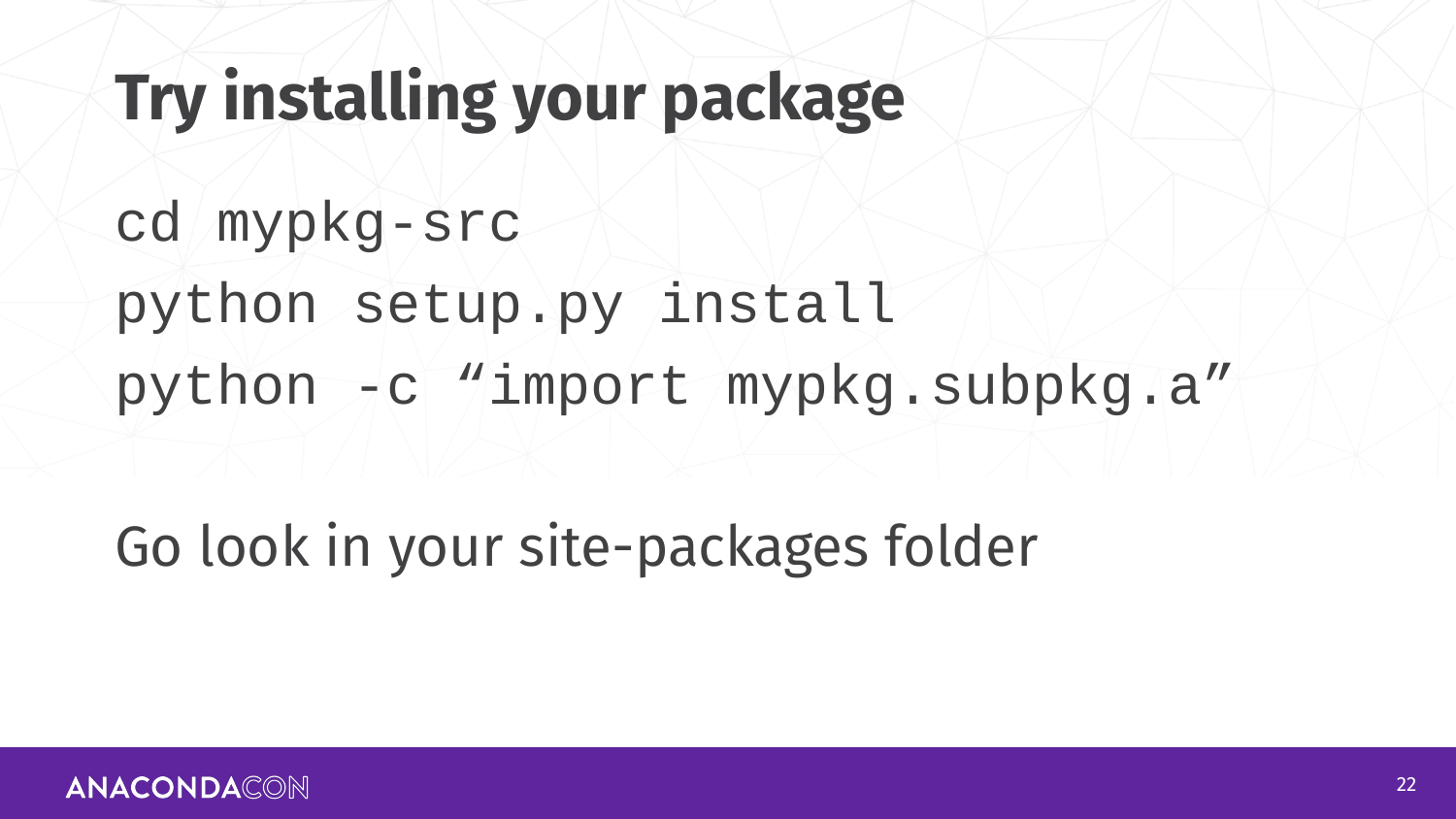

# Try installing your package
cd mypkg-src
python setup.py install
python -c “import mypkg.subpkg.a”

Go look in your site-packages folder
22